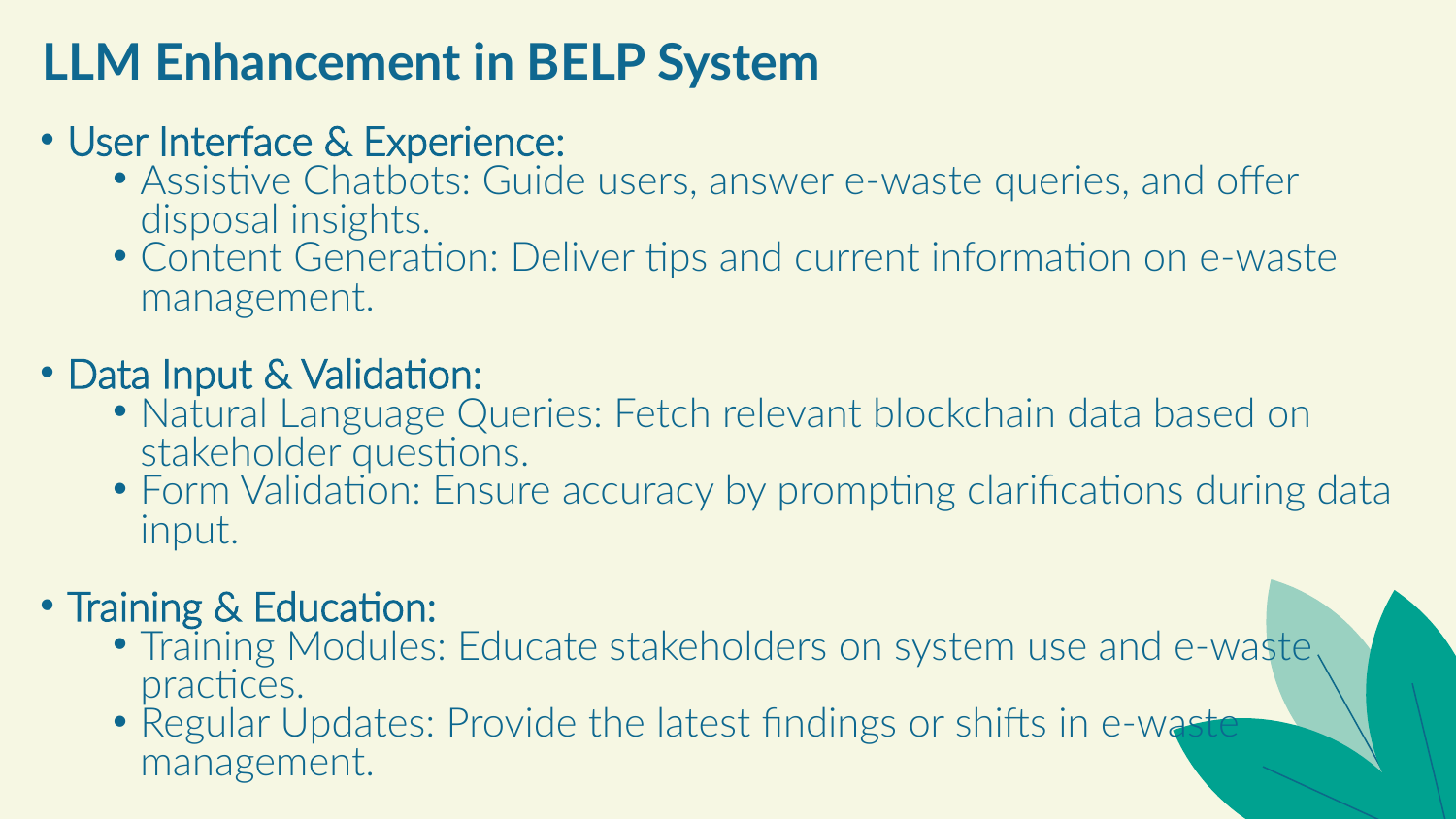

# LLM Enhancement in BELP System
User Interface & Experience:
Assistive Chatbots: Guide users, answer e-waste queries, and offer disposal insights.
Content Generation: Deliver tips and current information on e-waste management.

Data Input & Validation:
Natural Language Queries: Fetch relevant blockchain data based on stakeholder questions.
Form Validation: Ensure accuracy by prompting clarifications during data input.

Training & Education:
Training Modules: Educate stakeholders on system use and e-waste practices.
Regular Updates: Provide the latest findings or shifts in e-waste management.